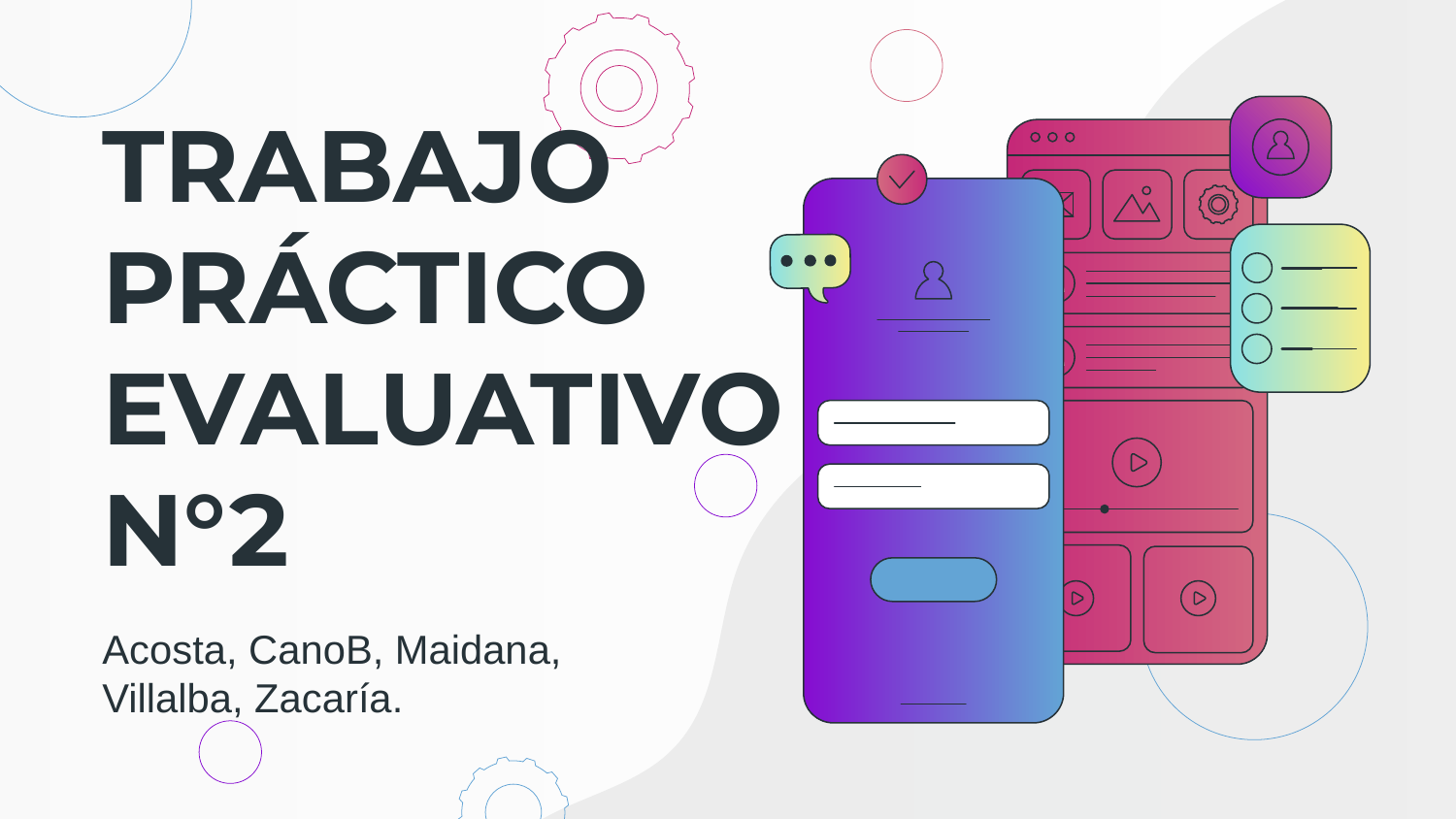

# TRABAJO PRÁCTICO EVALUATIVO N°2
Acosta, CanoB, Maidana, Villalba, Zacaría.